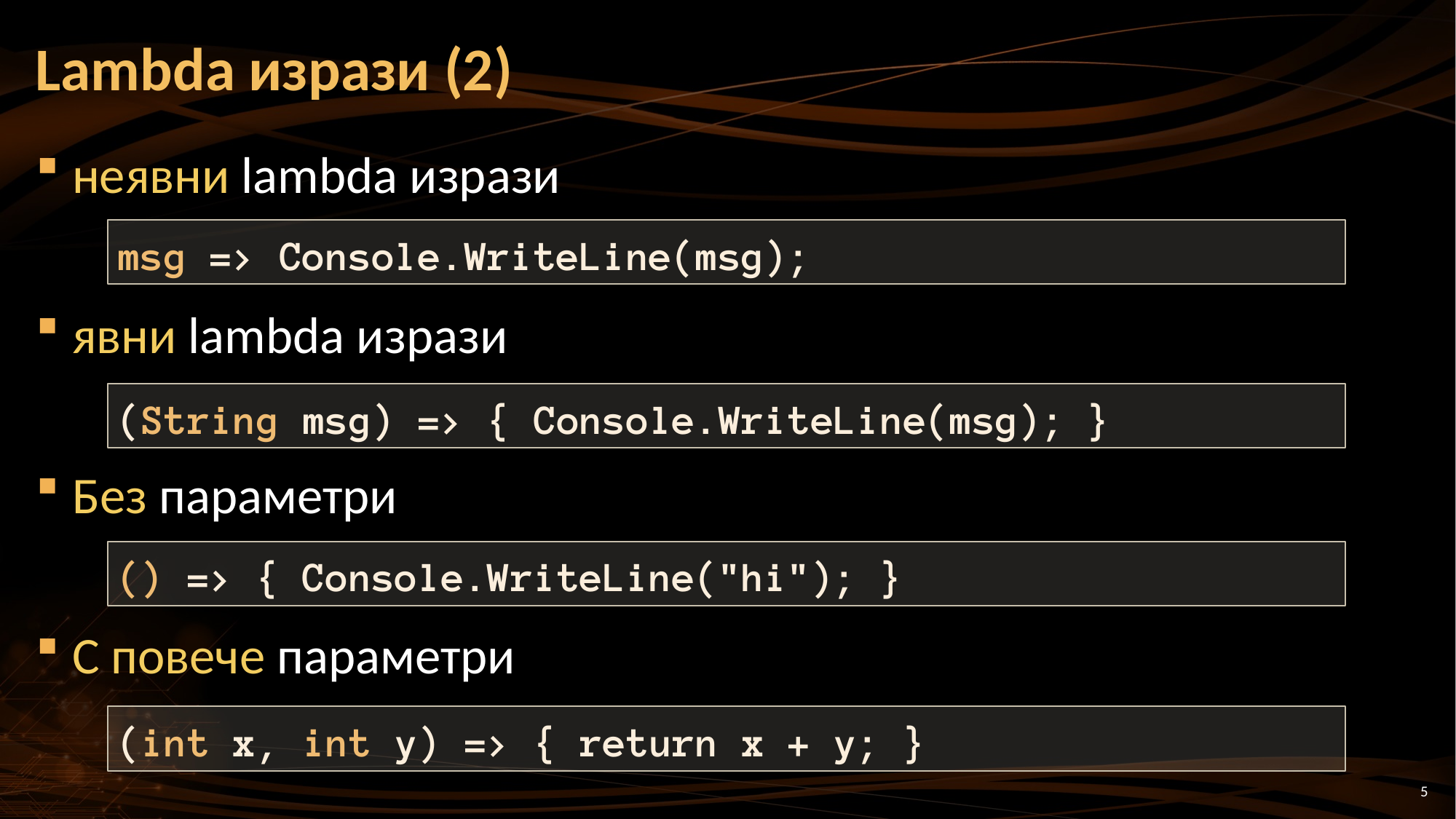

# Lambda изрази (2)
неявни lambda изрази

явни lambda изрази

Без параметри

С повече параметри
msg => Console.WriteLine(msg);
(String msg) => { Console.WriteLine(msg); }
() => { Console.WriteLine("hi"); }
(int x, int y) => { return x + y; }
5